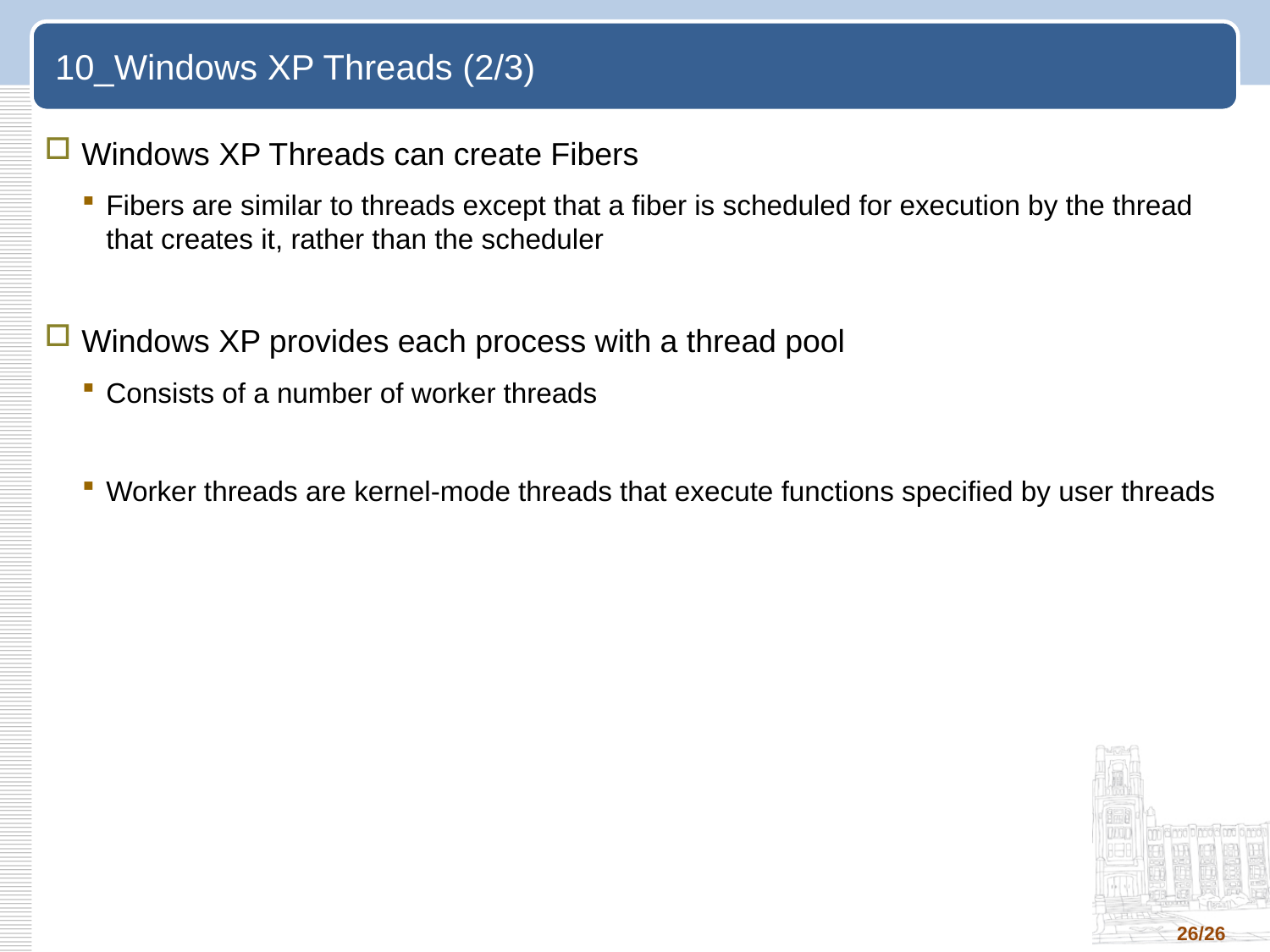

# 10_Windows XP Threads (2/3)
Windows XP Threads can create Fibers
Fibers are similar to threads except that a fiber is scheduled for execution by the thread that creates it, rather than the scheduler

Windows XP provides each process with a thread pool
Consists of a number of worker threads

Worker threads are kernel-mode threads that execute functions specified by user threads